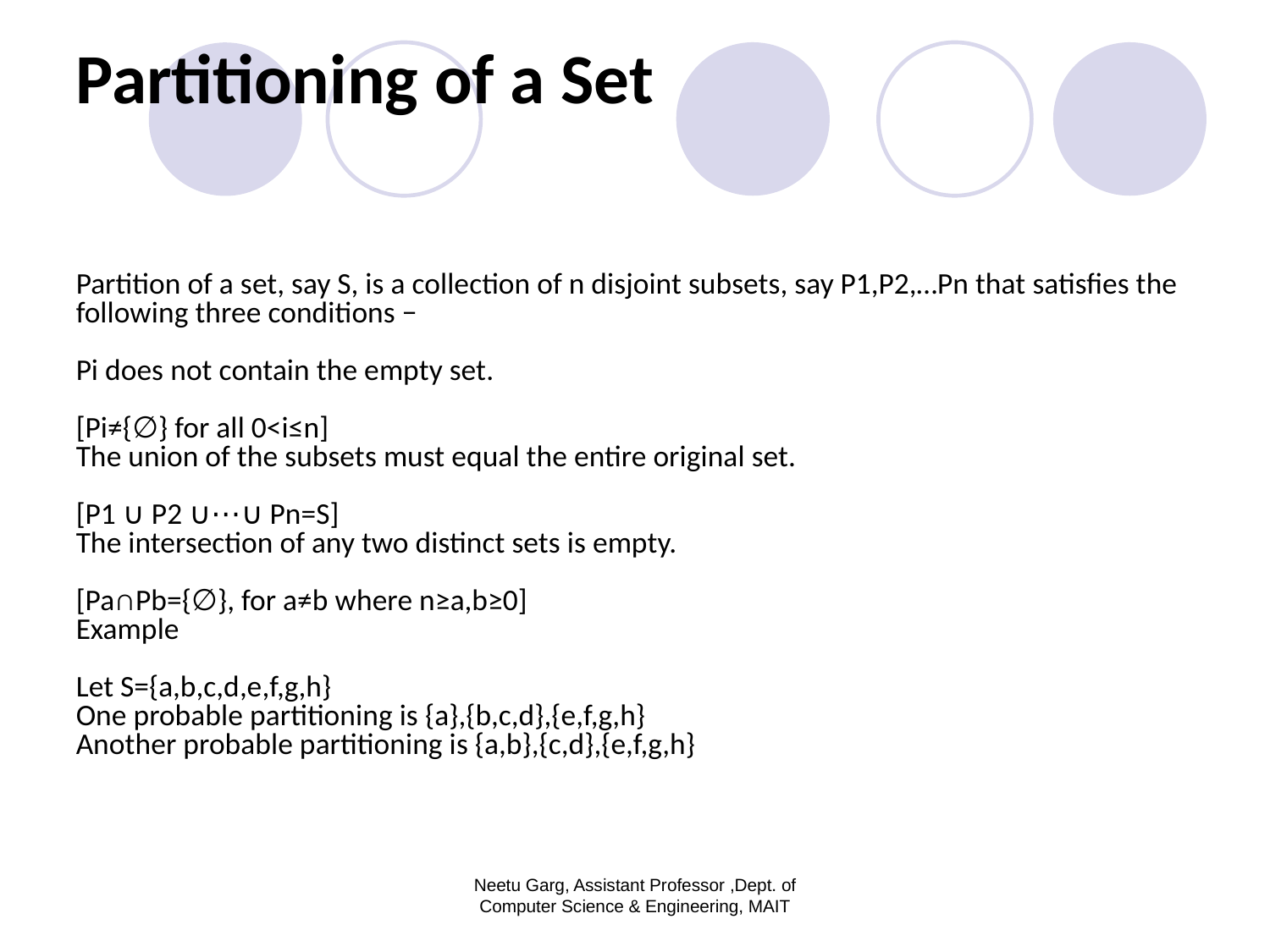

# Partitioning of a Set

Partition of a set, say S, is a collection of n disjoint subsets, say P1,P2,…Pn that satisfies the following three conditions −

Pi does not contain the empty set.

[Pi≠{∅} for all 0<i≤n]
The union of the subsets must equal the entire original set.

[P1 ∪ P2 ∪⋯∪ Pn=S]
The intersection of any two distinct sets is empty.

[Pa∩Pb={∅}, for a≠b where n≥a,b≥0]
Example

Let S={a,b,c,d,e,f,g,h}
One probable partitioning is {a},{b,c,d},{e,f,g,h}
Another probable partitioning is {a,b},{c,d},{e,f,g,h}

Neetu Garg, Assistant Professor ,Dept. of Computer Science & Engineering, MAIT
18